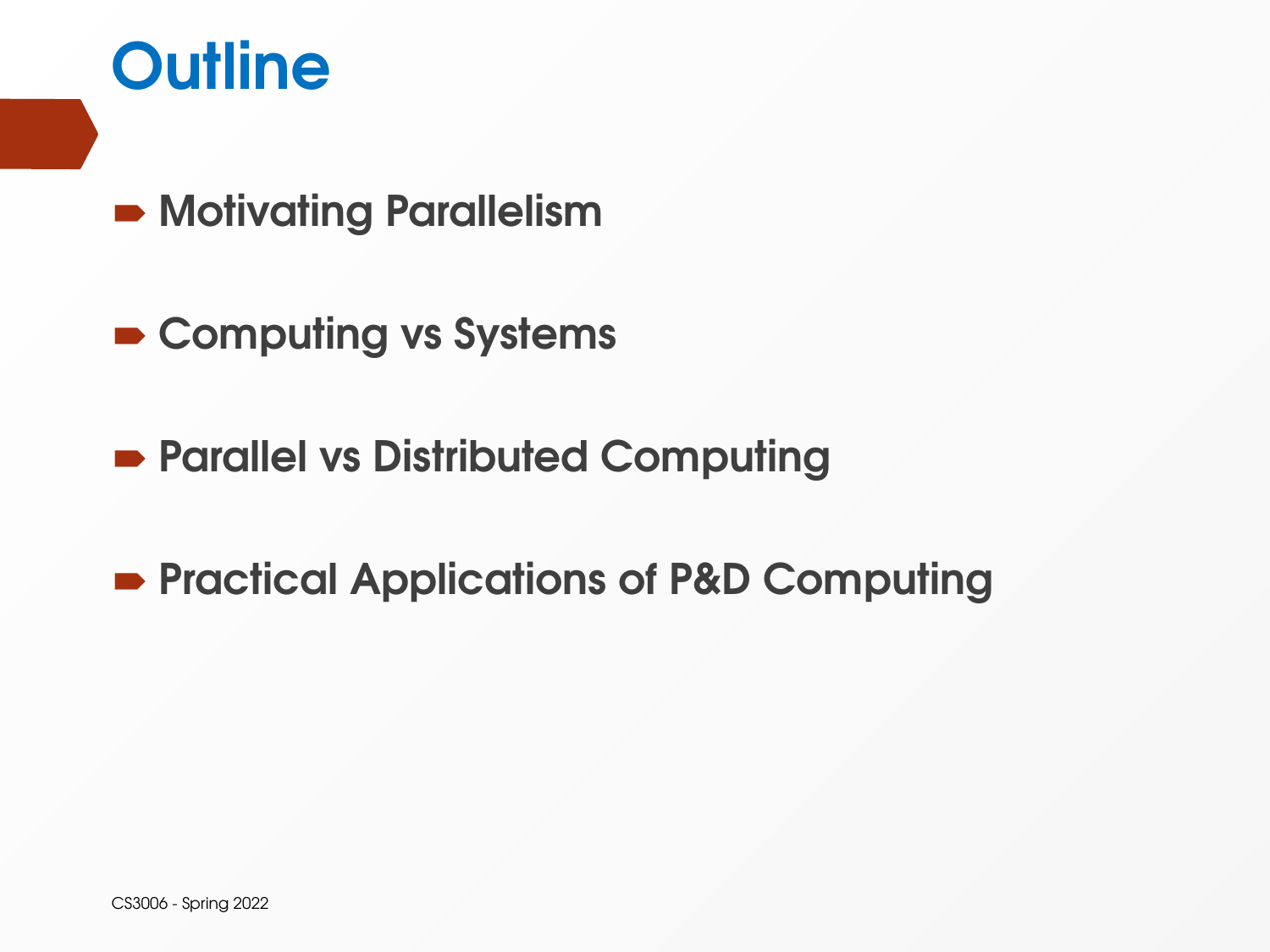

# Outline
Motivating Parallelism

Computing vs Systems

Parallel vs Distributed Computing

Practical Applications of P&D Computing

CS3006 - Spring 2022